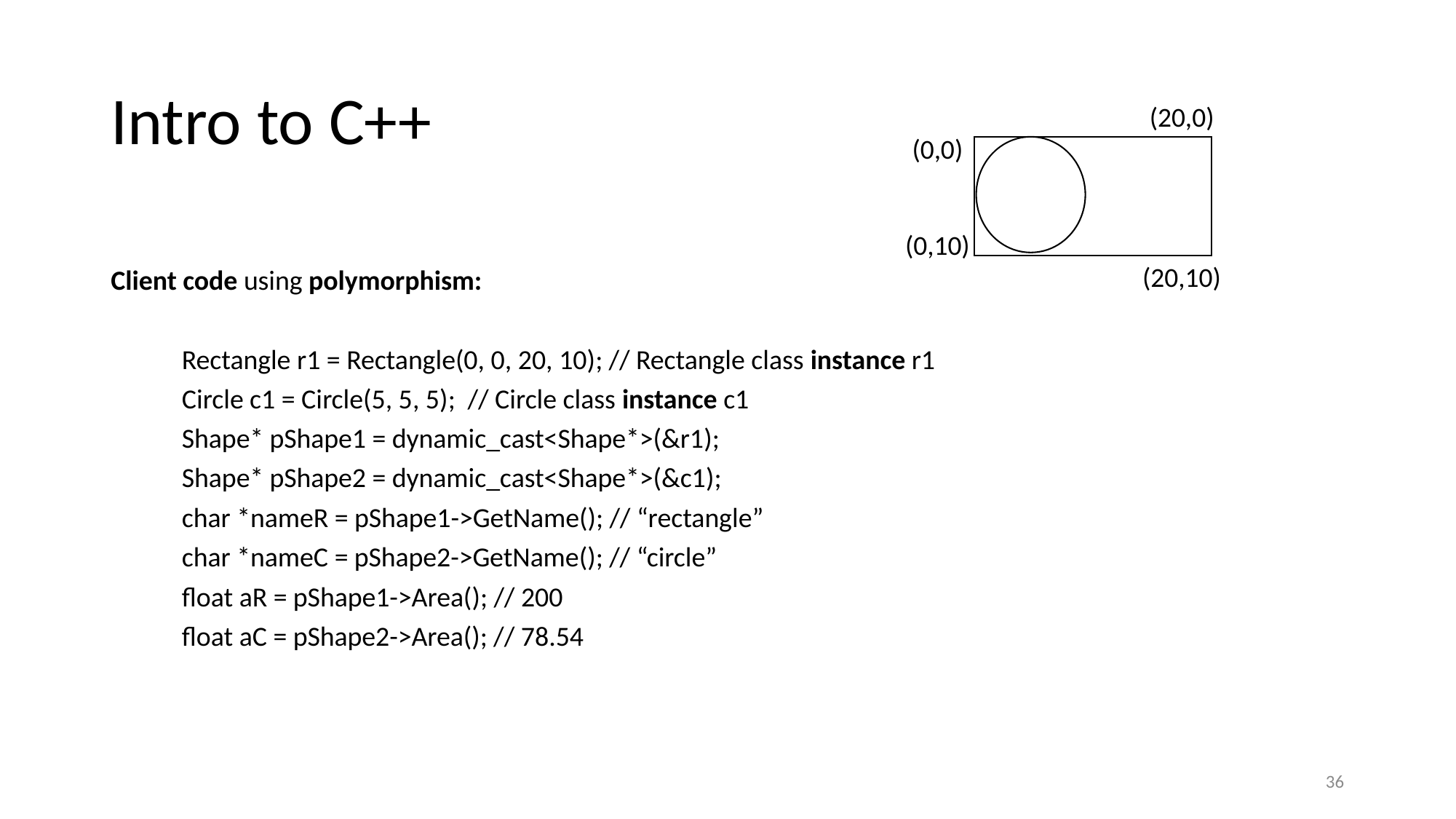

# Intro to C++
(20,0)
(0,0)

Client code using polymorphism:

	Rectangle r1 = Rectangle(0, 0, 20, 10); // Rectangle class instance r1
	Circle c1 = Circle(5, 5, 5);  // Circle class instance c1
	Shape* pShape1 = dynamic_cast<Shape*>(&r1);
	Shape* pShape2 = dynamic_cast<Shape*>(&c1);
	char *nameR = pShape1->GetName(); // “rectangle”
	char *nameC = pShape2->GetName(); // “circle”
	float aR = pShape1->Area(); // 200
	float aC = pShape2->Area(); // 78.54

(0,10)
(20,10)
36